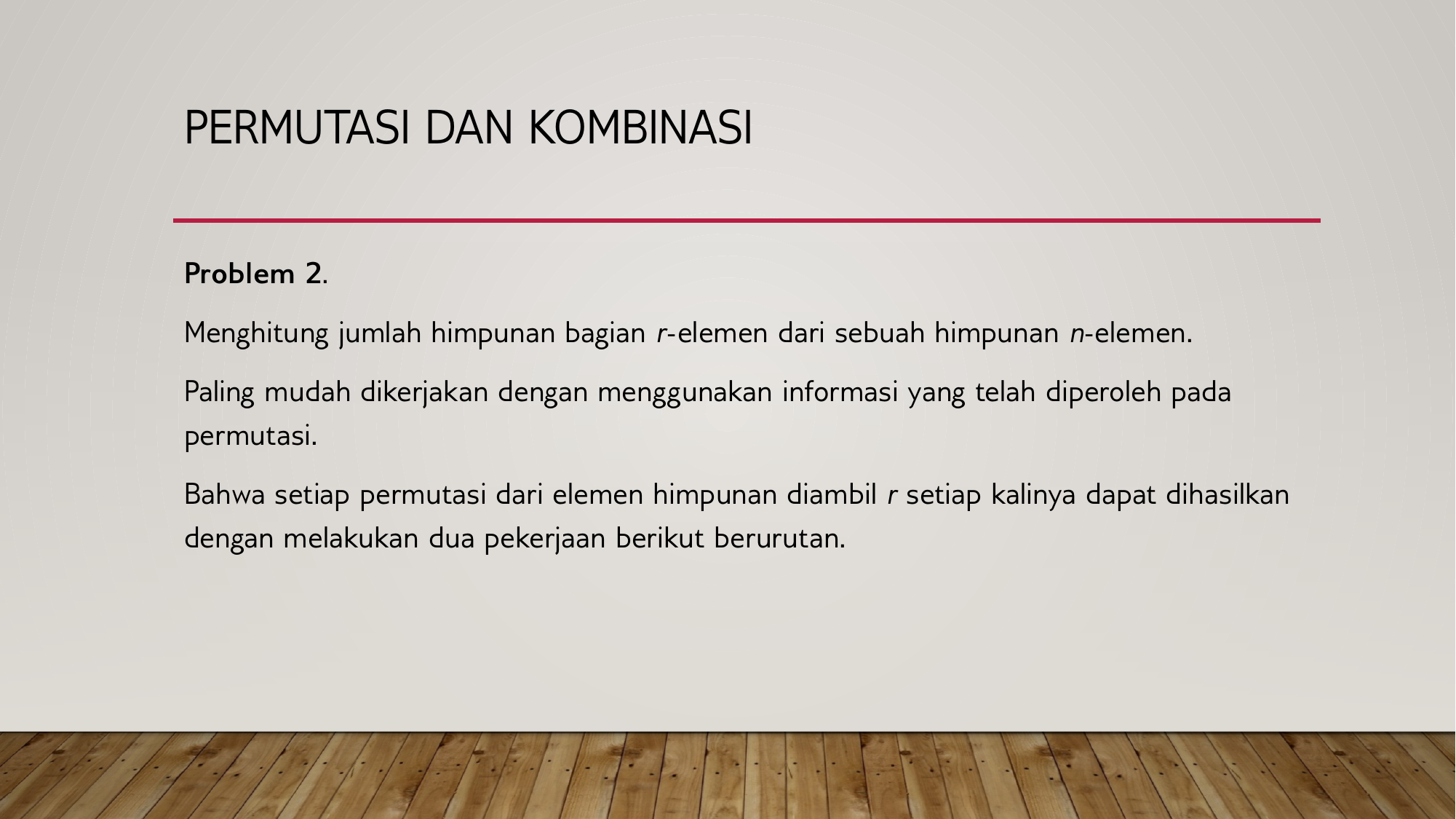

# PERMUTASI DAN KOMBINASI
Problem 2.
Menghitung jumlah himpunan bagian r-elemen dari sebuah himpunan n-elemen.
Paling mudah dikerjakan dengan menggunakan informasi yang telah diperoleh pada permutasi.
Bahwa setiap permutasi dari elemen himpunan diambil r setiap kalinya dapat dihasilkan dengan melakukan dua pekerjaan berikut berurutan.